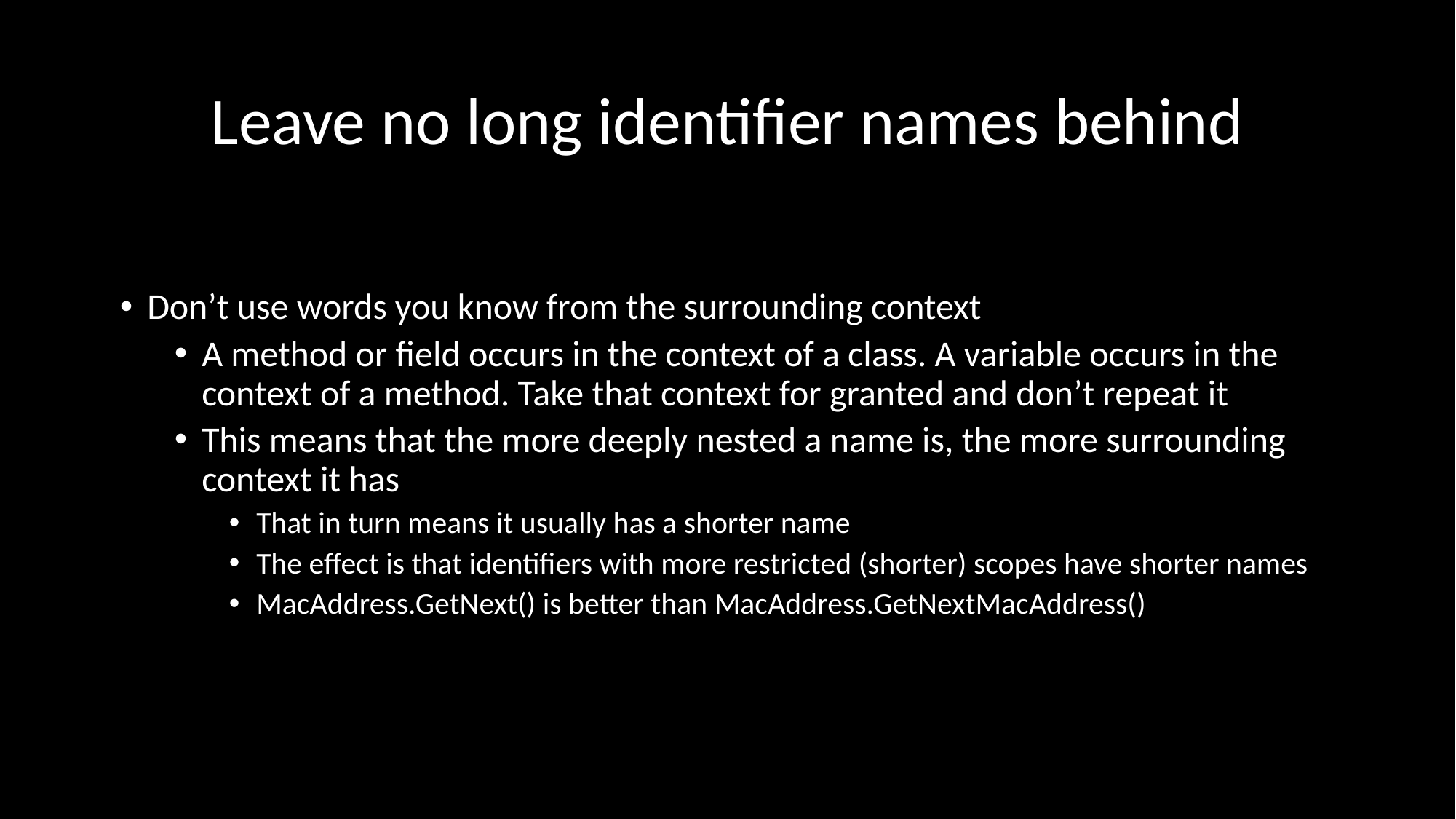

# Leave no long identifier names behind
Don’t use words you know from the surrounding context
A method or field occurs in the context of a class. A variable occurs in the context of a method. Take that context for granted and don’t repeat it
This means that the more deeply nested a name is, the more surrounding context it has
That in turn means it usually has a shorter name
The effect is that identifiers with more restricted (shorter) scopes have shorter names
MacAddress.GetNext() is better than MacAddress.GetNextMacAddress()